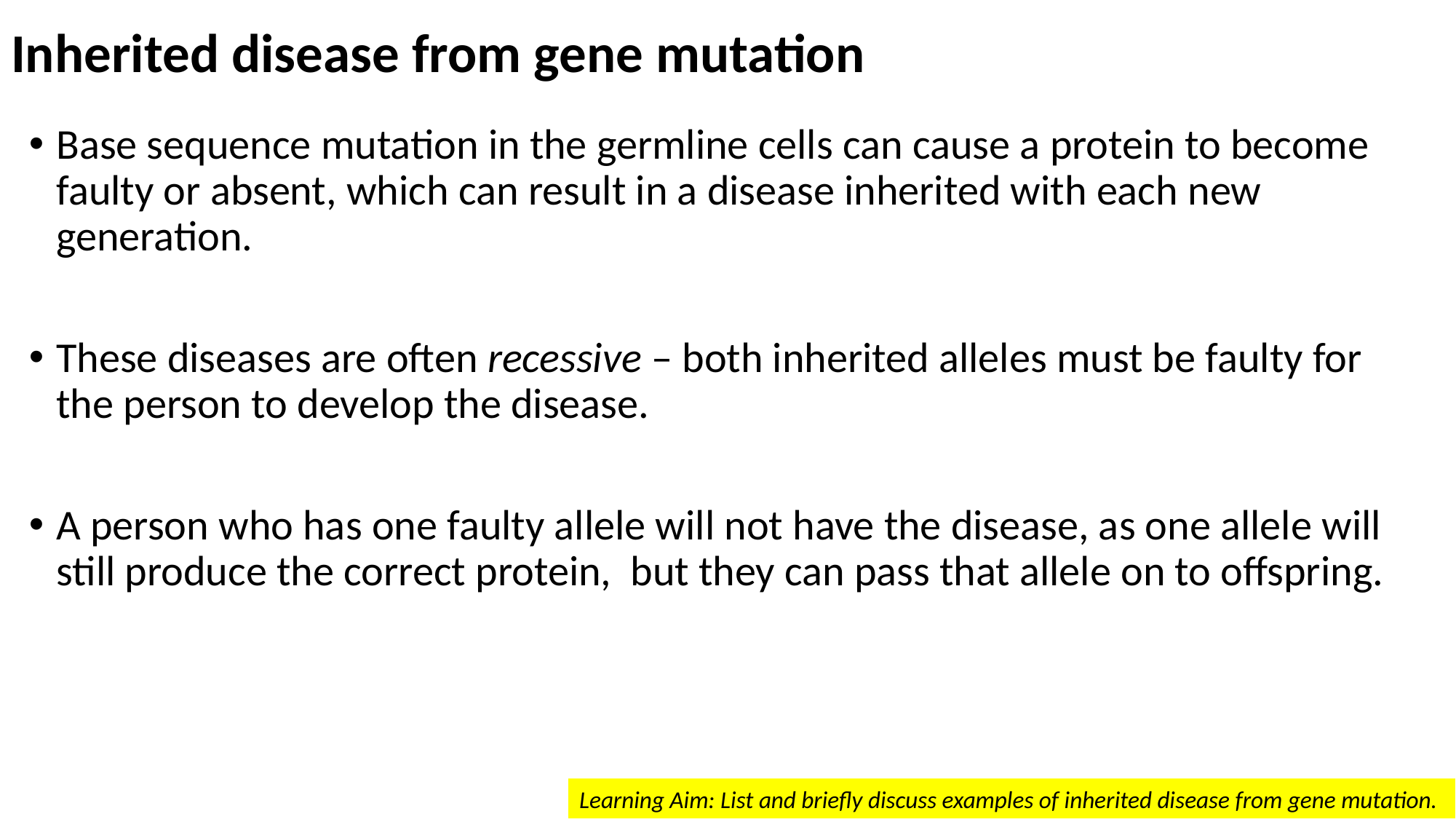

# Inherited disease from gene mutation
Base sequence mutation in the germline cells can cause a protein to become faulty or absent, which can result in a disease inherited with each new generation.

These diseases are often recessive – both inherited alleles must be faulty for the person to develop the disease.

A person who has one faulty allele will not have the disease, as one allele will still produce the correct protein,  but they can pass that allele on to offspring.
Learning Aim: List and briefly discuss examples of inherited disease from gene mutation.